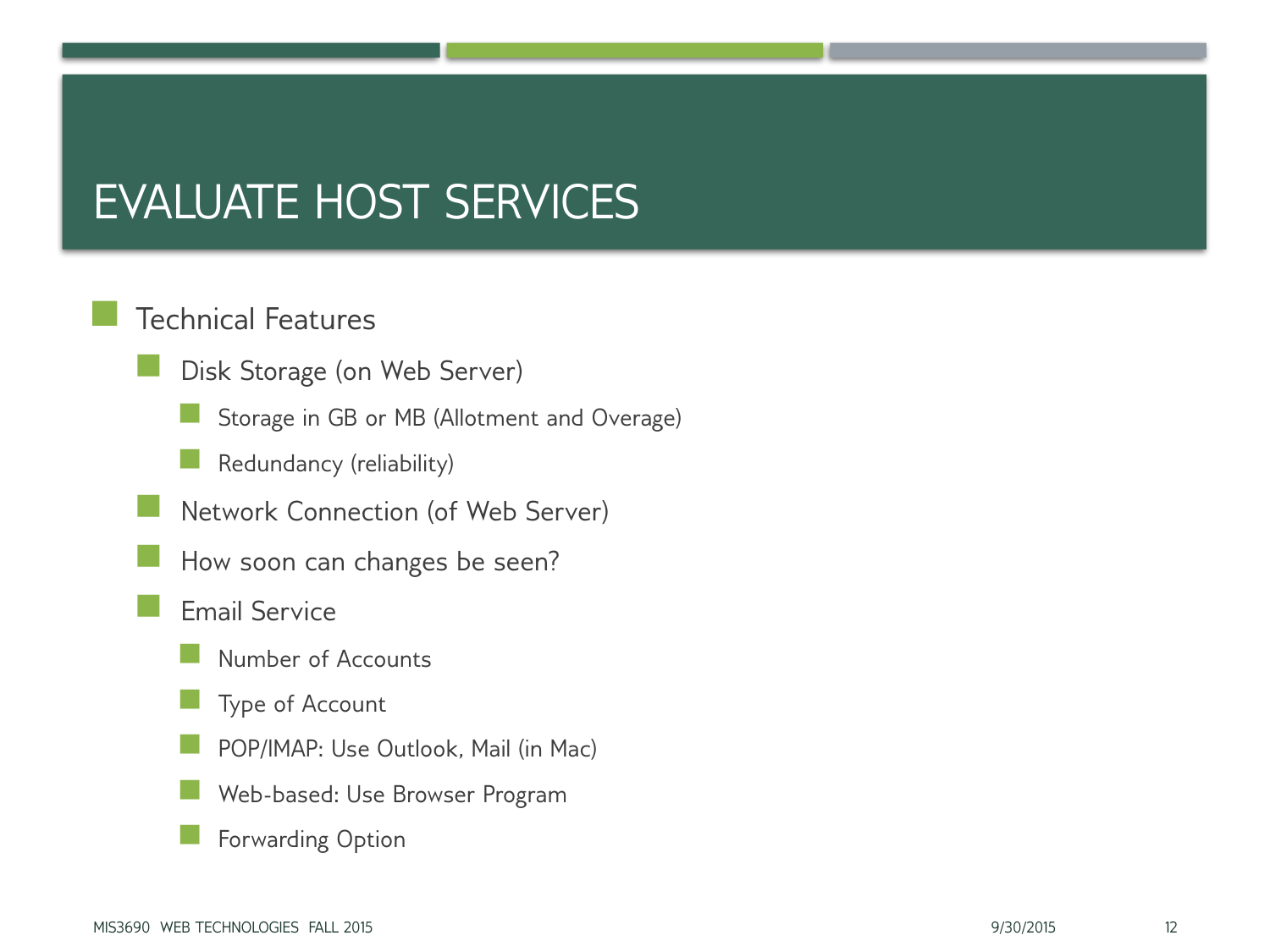

# Evaluate Host Services
Technical Features
Disk Storage (on Web Server)
Storage in GB or MB (Allotment and Overage)
Redundancy (reliability)
Network Connection (of Web Server)
How soon can changes be seen?
Email Service
Number of Accounts
Type of Account
POP/IMAP: Use Outlook, Mail (in Mac)
Web-based: Use Browser Program
Forwarding Option

MIS3690  Web Technologies  Fall 2015
9/30/2015
12